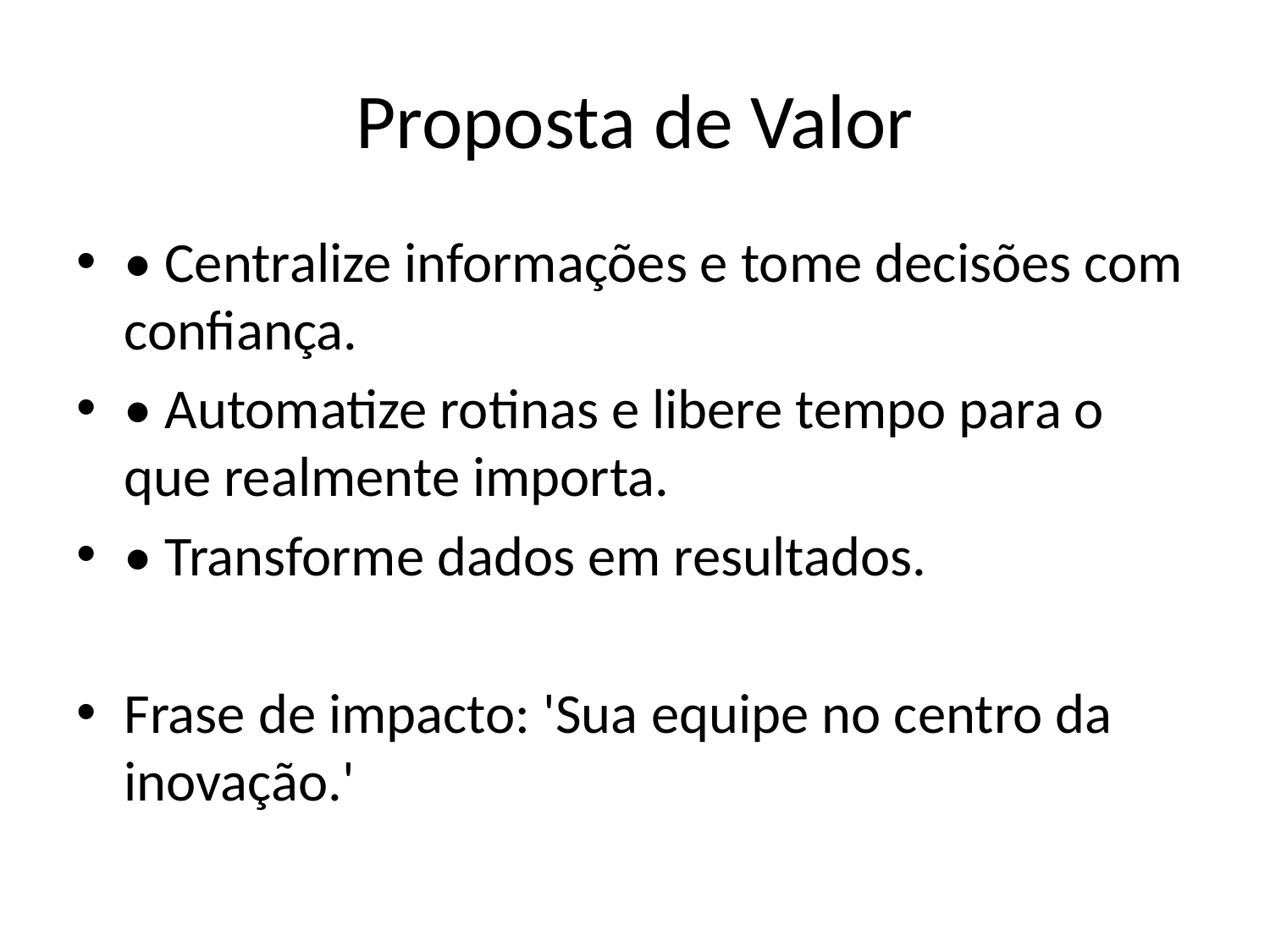

# Proposta de Valor
• Centralize informações e tome decisões com confiança.
• Automatize rotinas e libere tempo para o que realmente importa.
• Transforme dados em resultados.

Frase de impacto: 'Sua equipe no centro da inovação.'